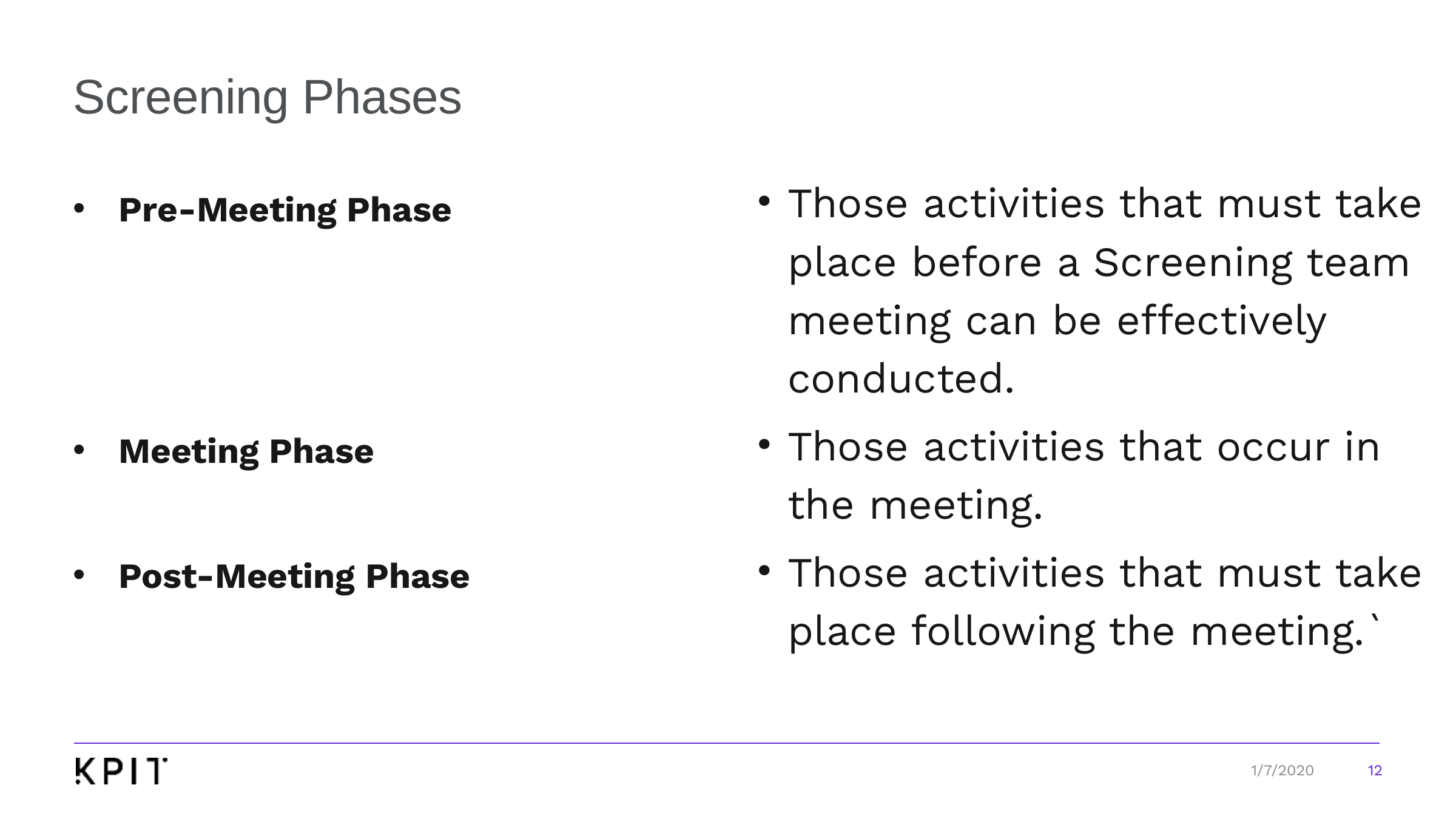

# Screening Phases
Those activities that must take place before a Screening team meeting can be effectively conducted.
Those activities that occur in the meeting.
Those activities that must take place following the meeting.`
Pre-Meeting Phase

Meeting Phase

Post-Meeting Phase
12
1/7/2020